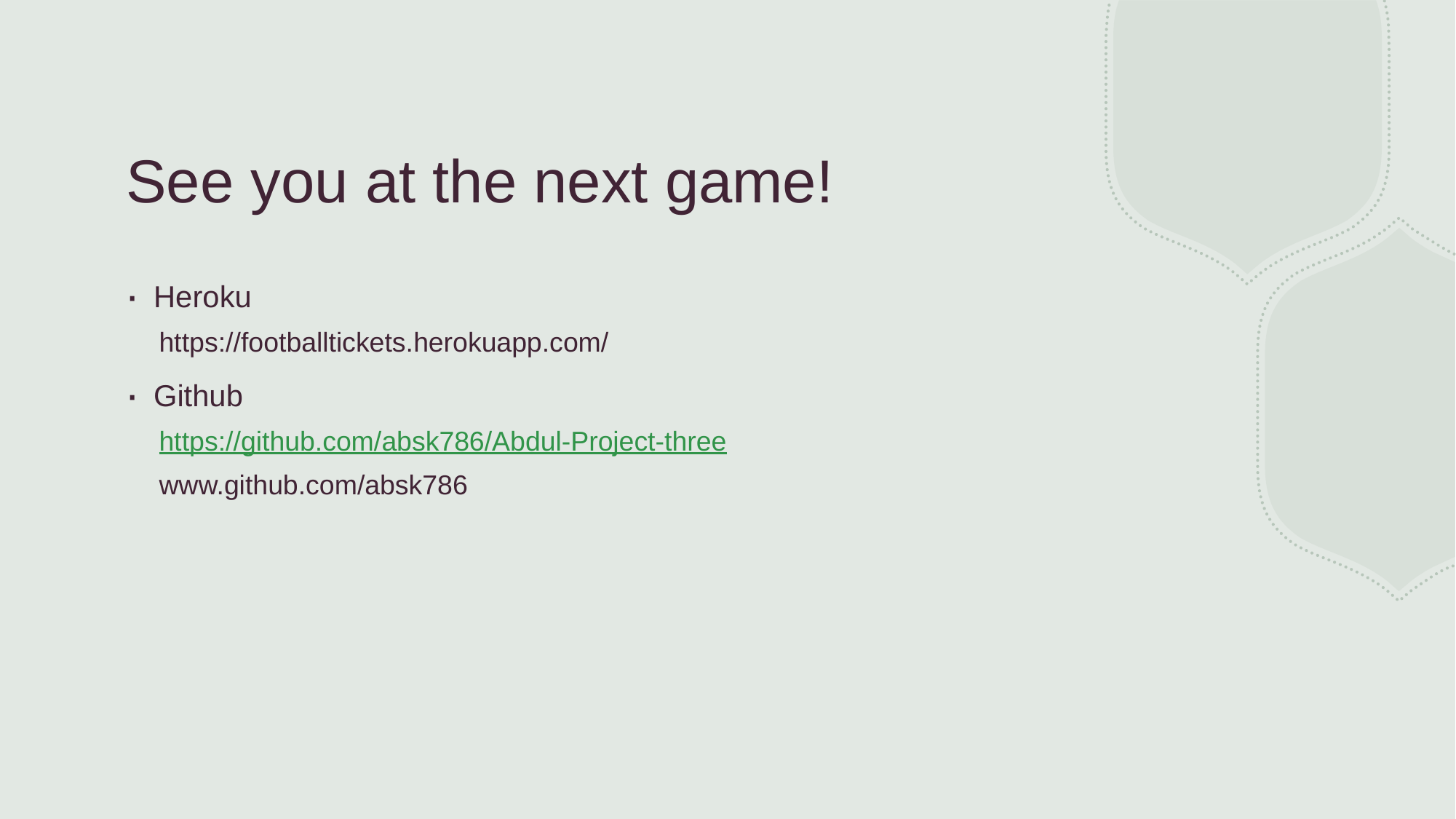

# See you at the next game!
Heroku
https://footballtickets.herokuapp.com/
Github
https://github.com/absk786/Abdul-Project-three
www.github.com/absk786